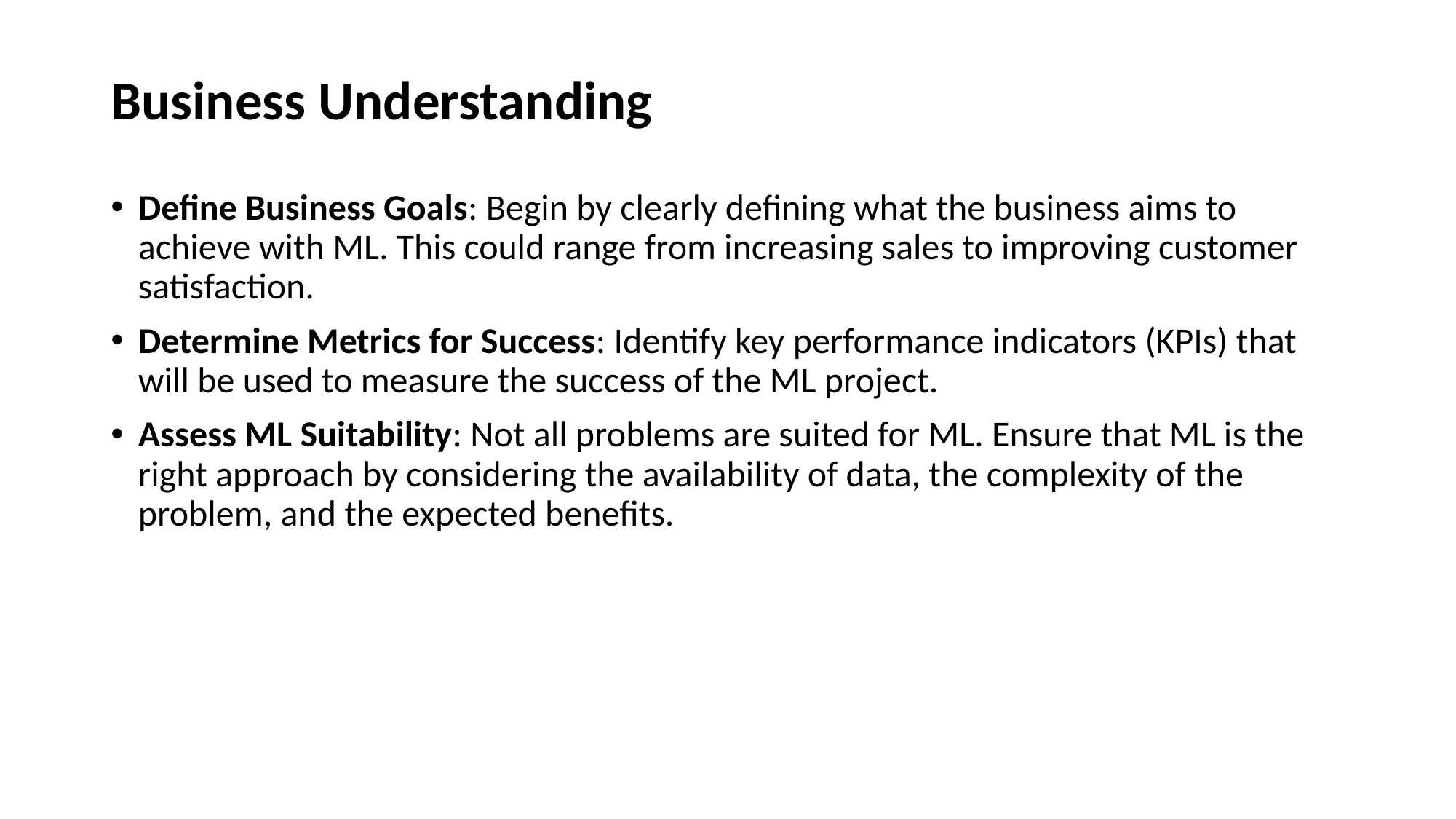

# Business Understanding
Define Business Goals: Begin by clearly defining what the business aims to achieve with ML. This could range from increasing sales to improving customer satisfaction.
Determine Metrics for Success: Identify key performance indicators (KPIs) that will be used to measure the success of the ML project.
Assess ML Suitability: Not all problems are suited for ML. Ensure that ML is the right approach by considering the availability of data, the complexity of the problem, and the expected benefits.